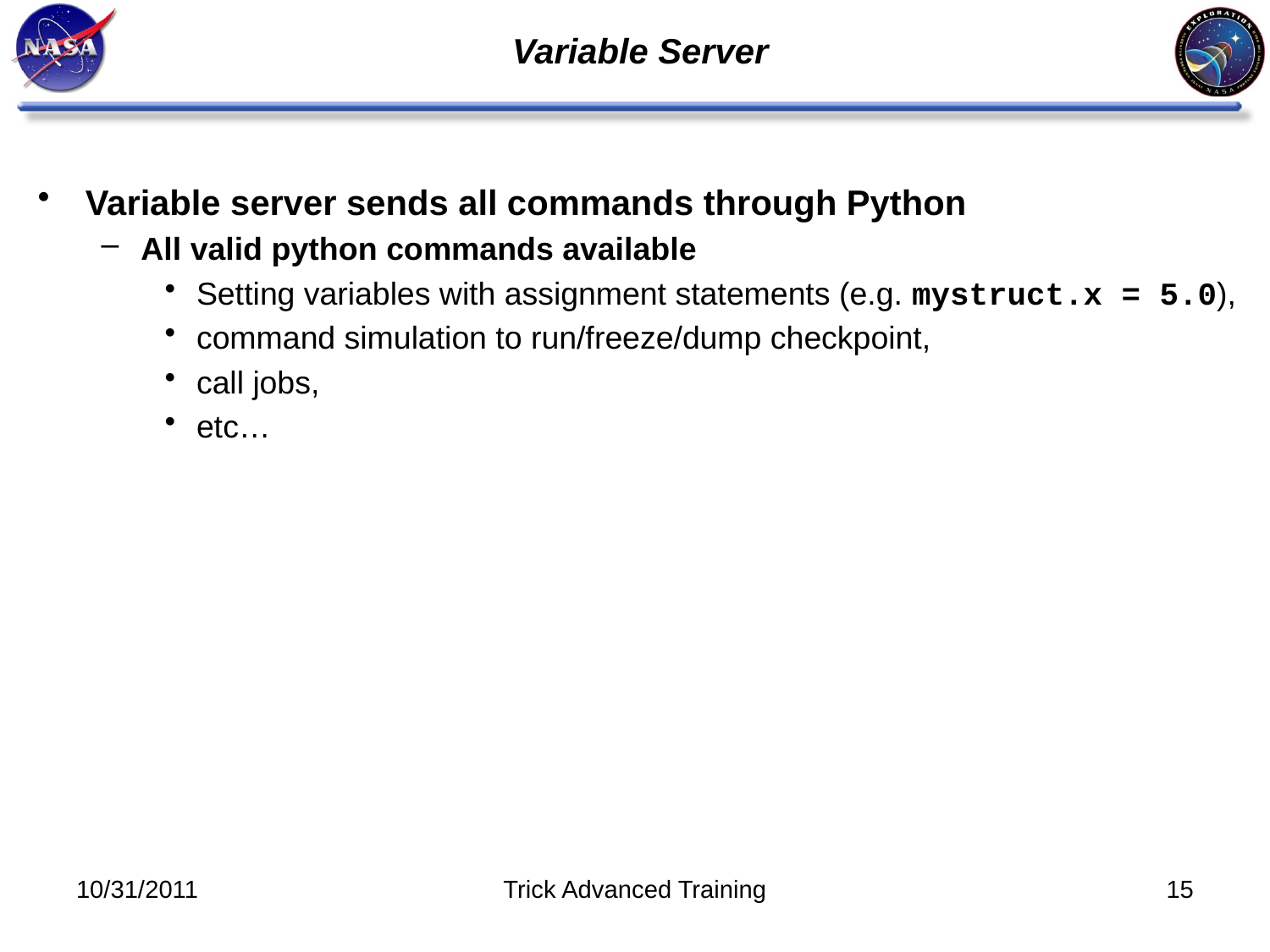

# Variable Server
Variable server sends all commands through Python
All valid python commands available
Setting variables with assignment statements (e.g. mystruct.x = 5.0),
command simulation to run/freeze/dump checkpoint,
call jobs,
etc…

10/31/2011
Trick Advanced Training
15